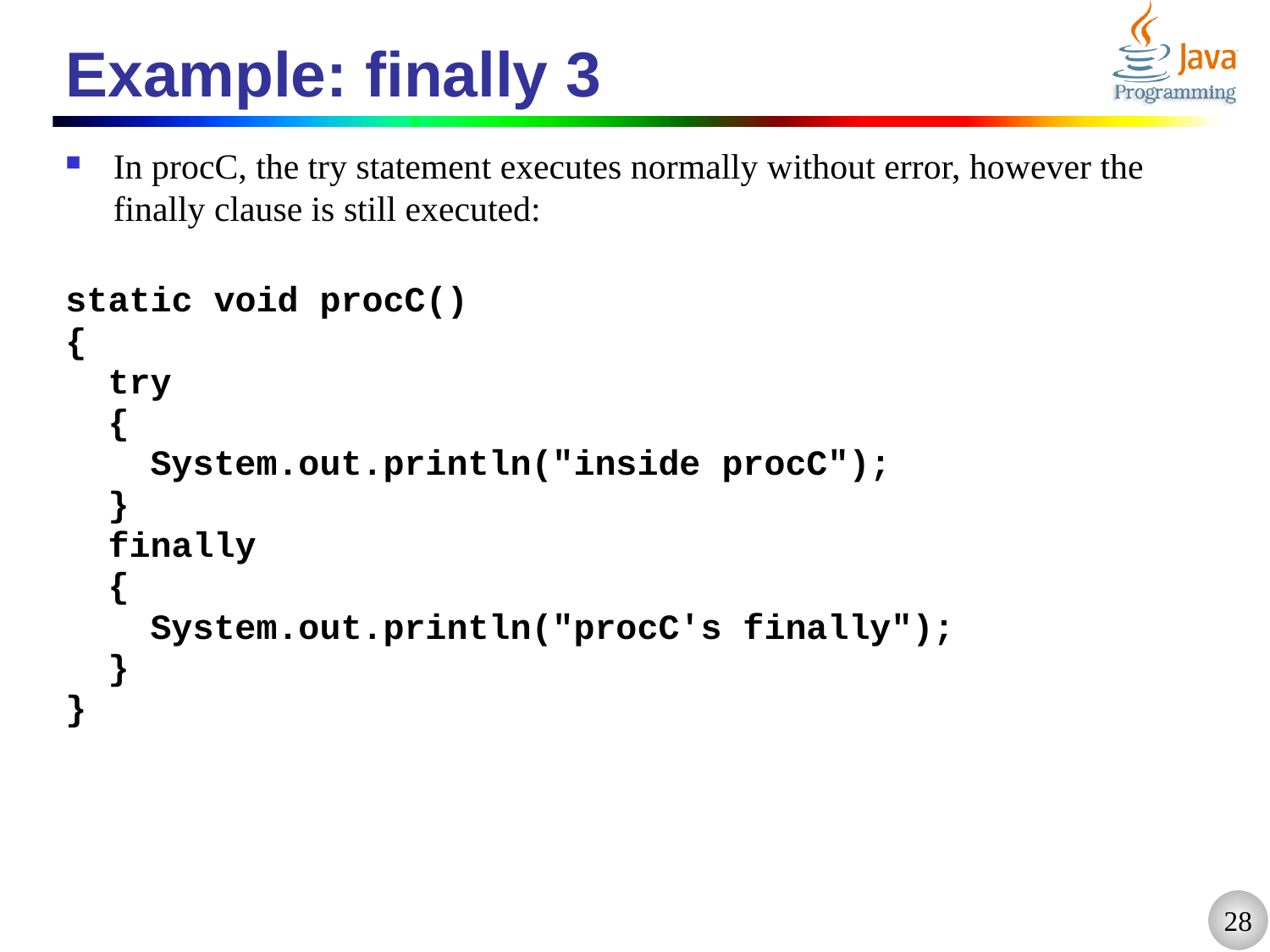

# Example: finally 3
In procC, the try statement executes normally without error, however the finally clause is still executed:

static void procC()
{
  try
  {
    System.out.println("inside procC");
  }
  finally
  {
    System.out.println("procC's finally");
  }
}